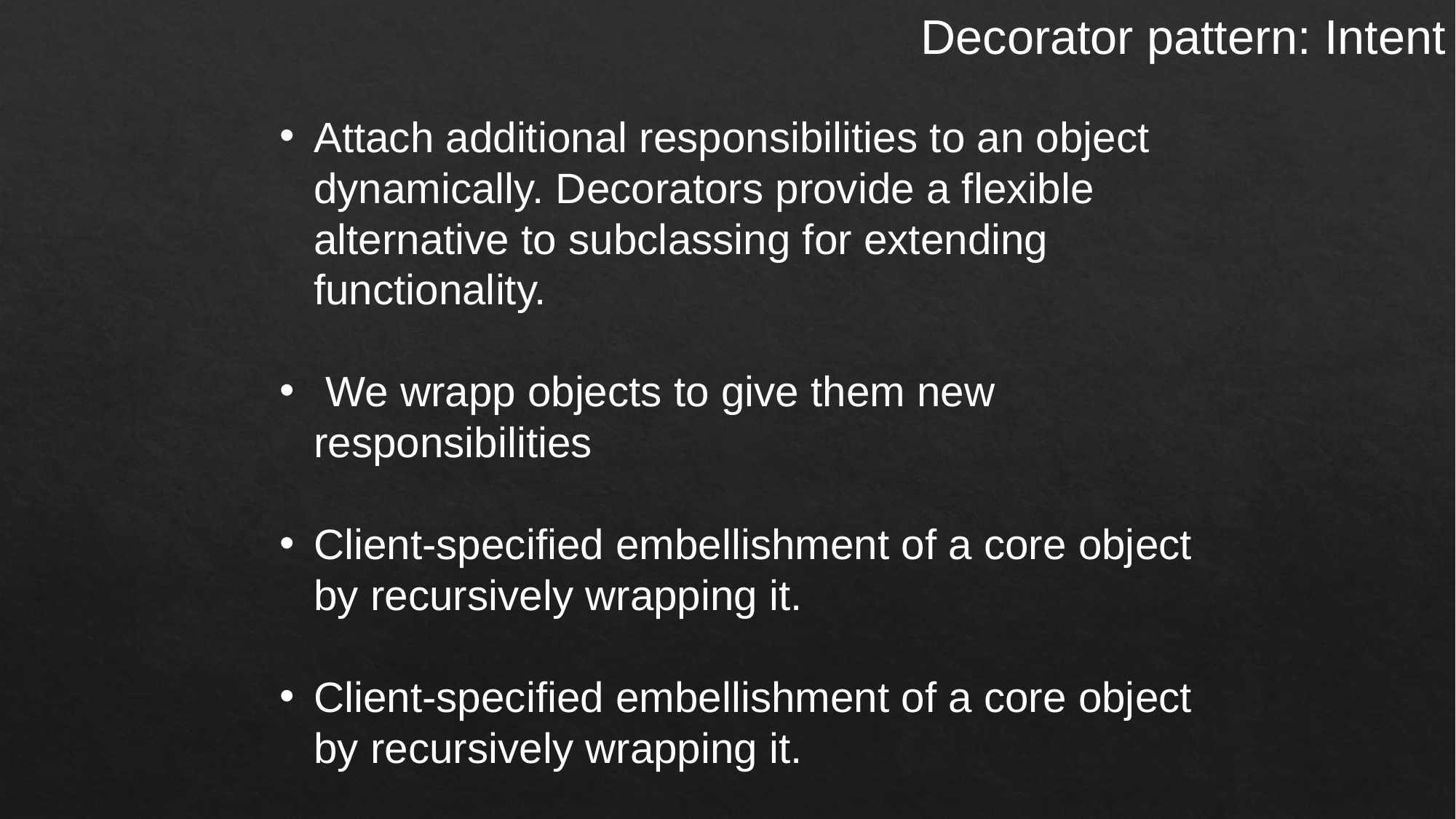

Decorator pattern: Intent
Attach additional responsibilities to an object dynamically. Decorators provide a flexible alternative to subclassing for extending functionality.

 We wrapp objects to give them new responsibilities

Client-specified embellishment of a core object by recursively wrapping it.

Client-specified embellishment of a core object by recursively wrapping it.